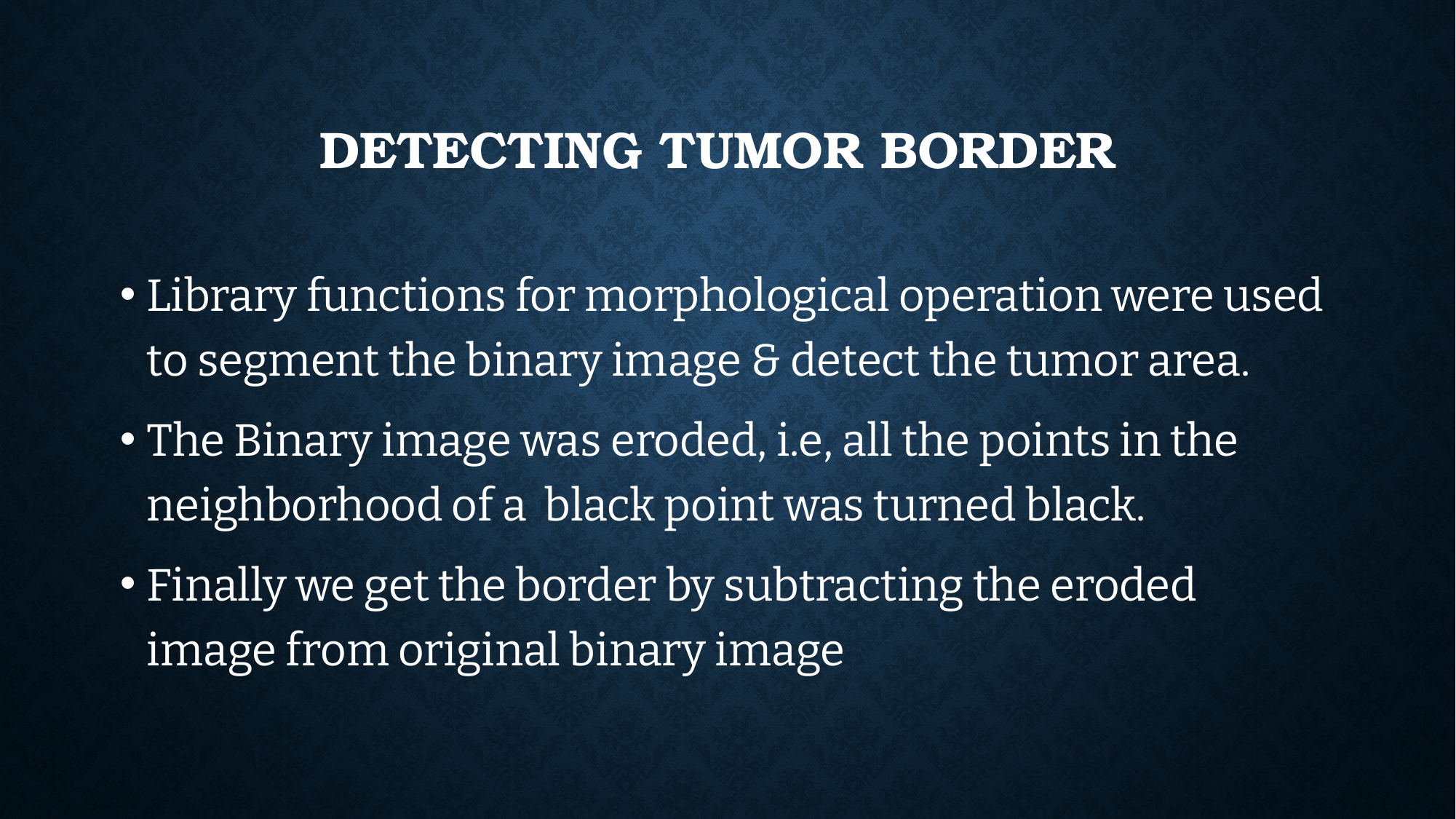

# Detecting Tumor Border
Library functions for morphological operation were used to segment the binary image & detect the tumor area.
The Binary image was eroded, i.e, all the points in the neighborhood of a  black point was turned black.
Finally we get the border by subtracting the eroded image from original binary image